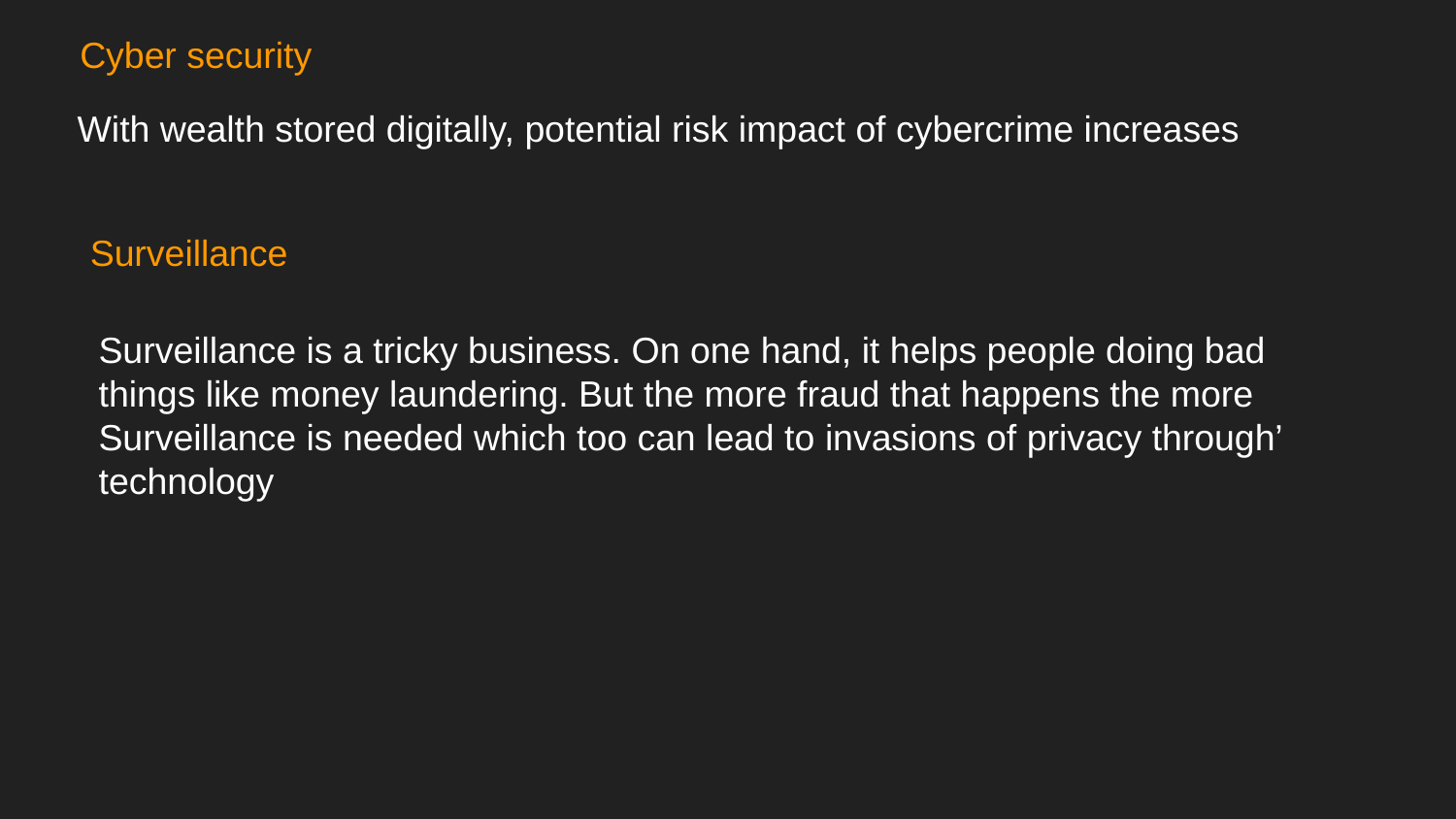

Cyber security
With wealth stored digitally, potential risk impact of cybercrime increases
Surveillance
Surveillance is a tricky business. On one hand, it helps people doing bad
things like money laundering. But the more fraud that happens the more
Surveillance is needed which too can lead to invasions of privacy through’
technology